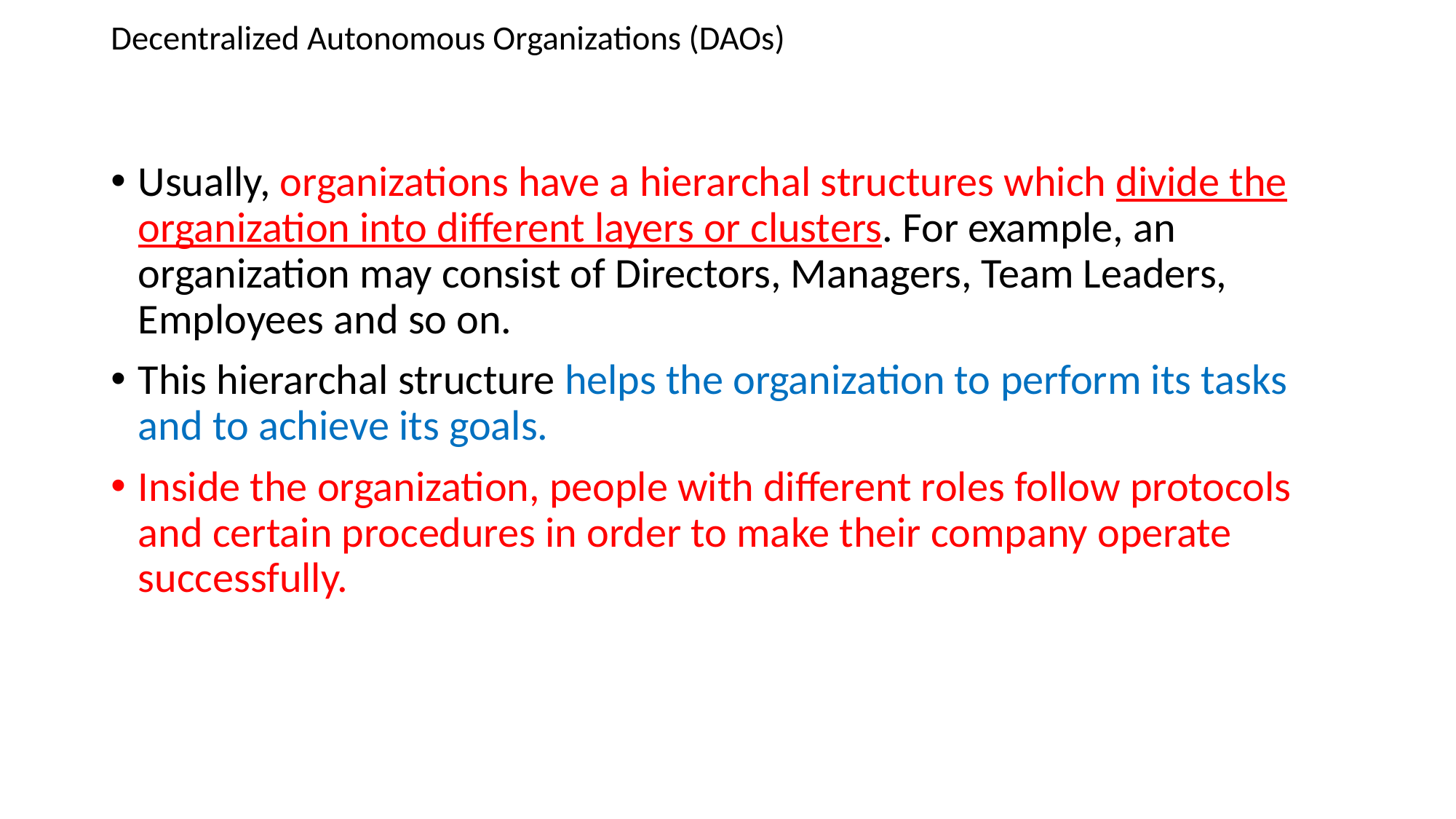

# Decentralized Autonomous Organizations (DAOs)
Usually, organizations have a hierarchal structures which divide the organization into different layers or clusters. For example, an organization may consist of Directors, Managers, Team Leaders, Employees and so on.
This hierarchal structure helps the organization to perform its tasks and to achieve its goals.
Inside the organization, people with different roles follow protocols and certain procedures in order to make their company operate successfully.